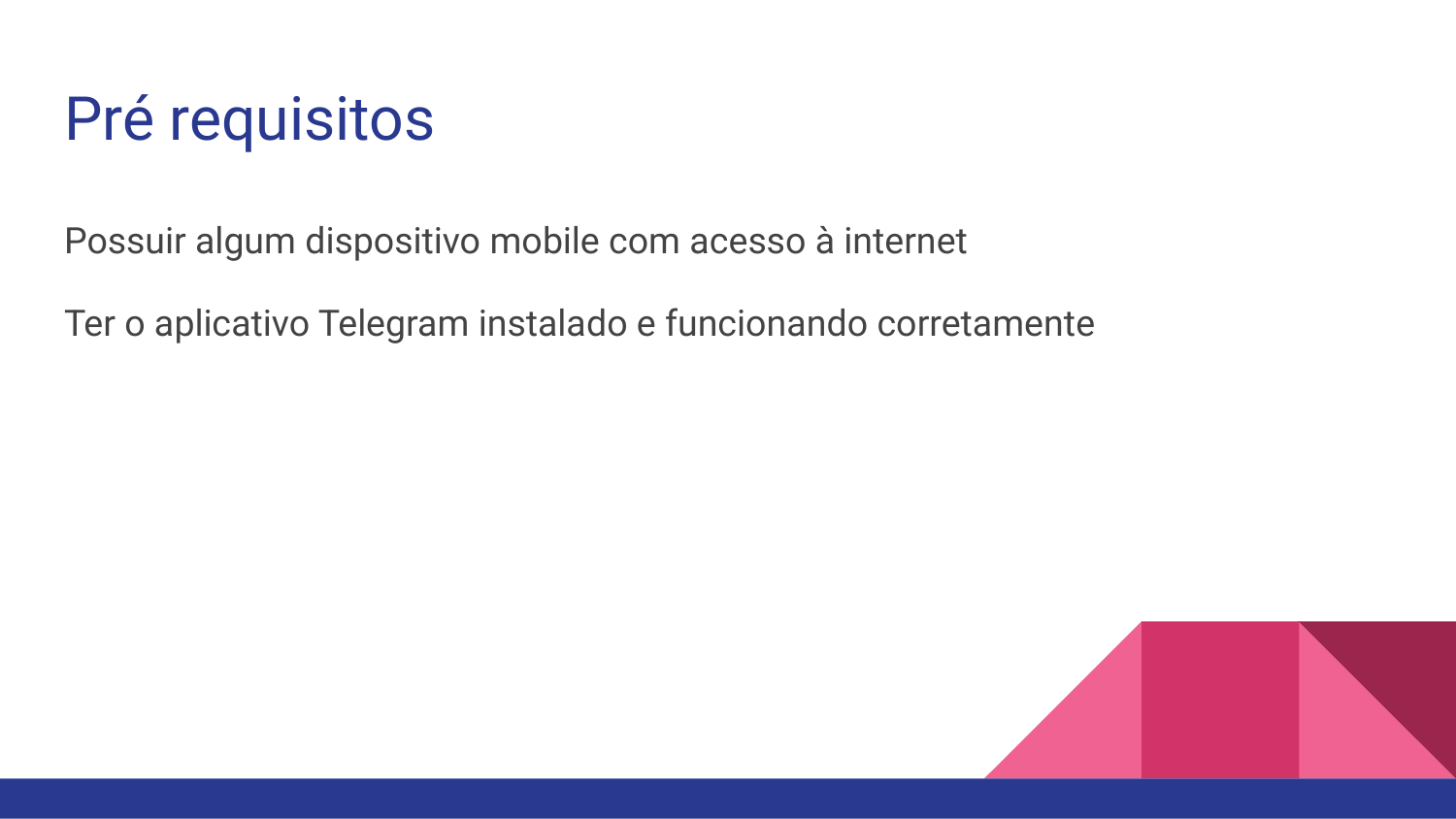

# Pré requisitos
Possuir algum dispositivo mobile com acesso à internet
Ter o aplicativo Telegram instalado e funcionando corretamente